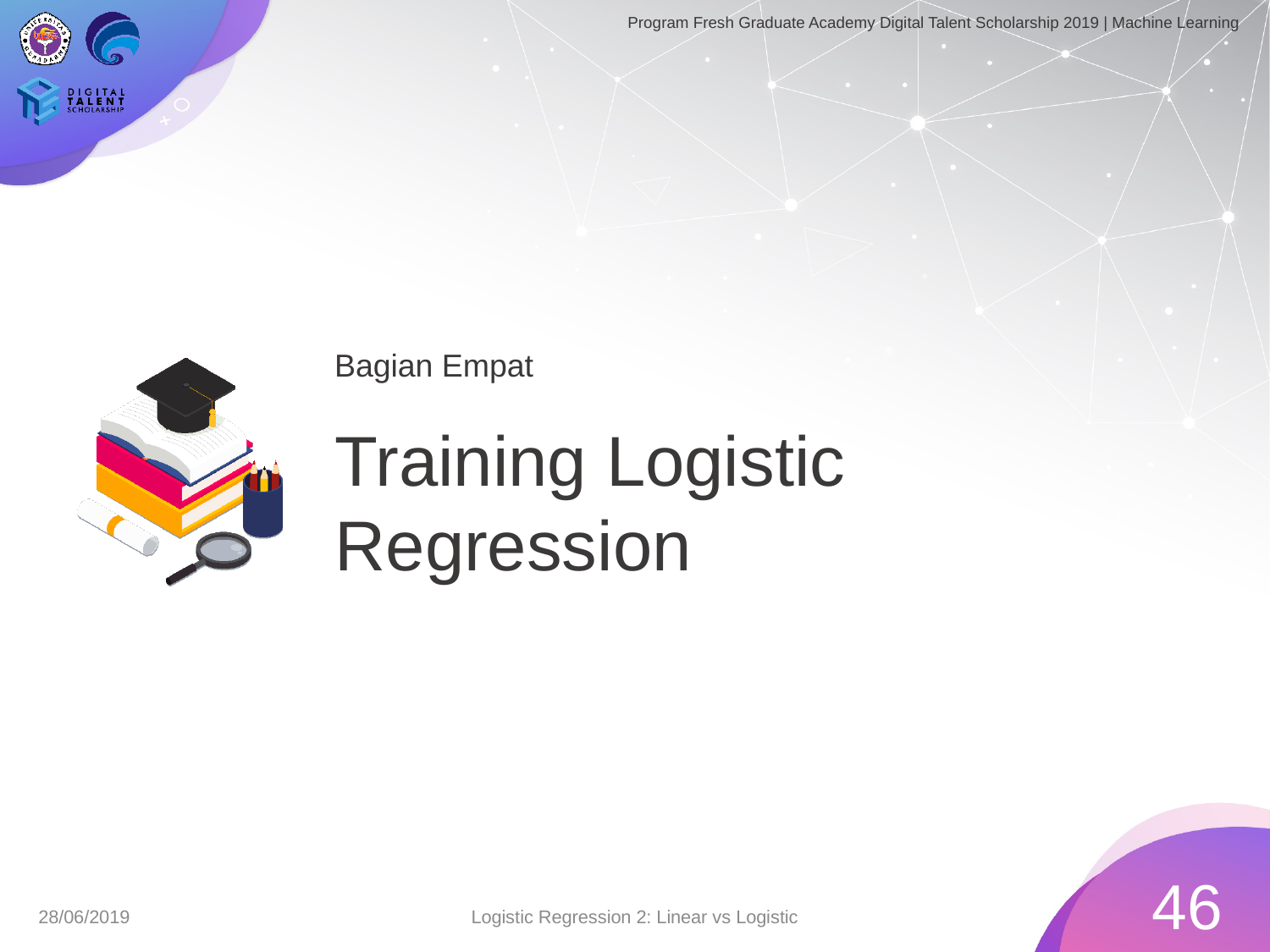

Bagian Empat
# Training Logistic Regression
46
28/06/2019
Logistic Regression 2: Linear vs Logistic